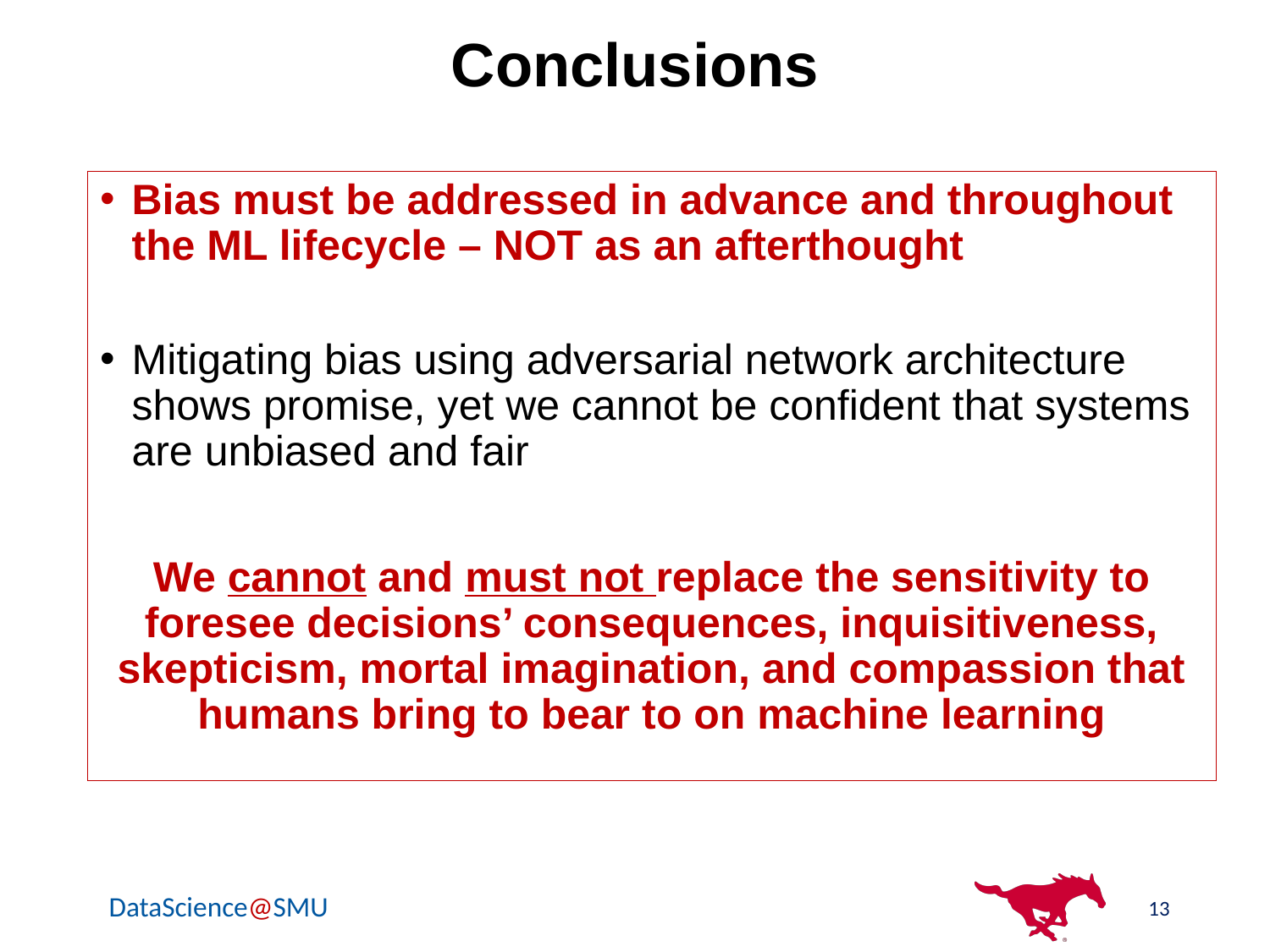

# Conclusions
Bias must be addressed in advance and throughout the ML lifecycle – NOT as an afterthought
Mitigating bias using adversarial network architecture shows promise, yet we cannot be confident that systems are unbiased and fair

We cannot and must not replace the sensitivity to foresee decisions’ consequences, inquisitiveness, skepticism, mortal imagination, and compassion that humans bring to bear to on machine learning

13